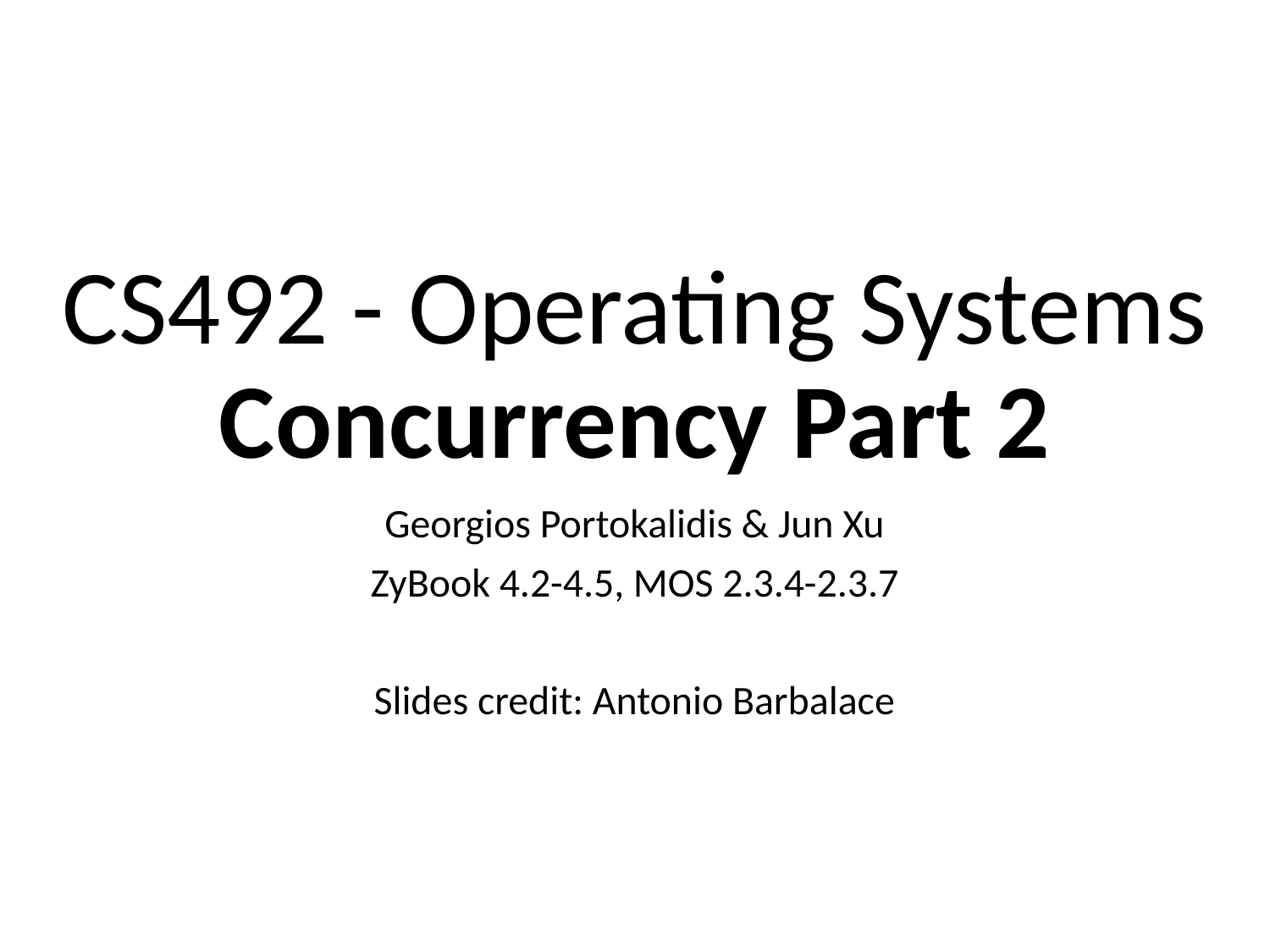

# CS492 - Operating Systems Concurrency Part 2
Georgios Portokalidis & Jun Xu
ZyBook 4.2-4.5, MOS 2.3.4-2.3.7

Slides credit: Antonio Barbalace